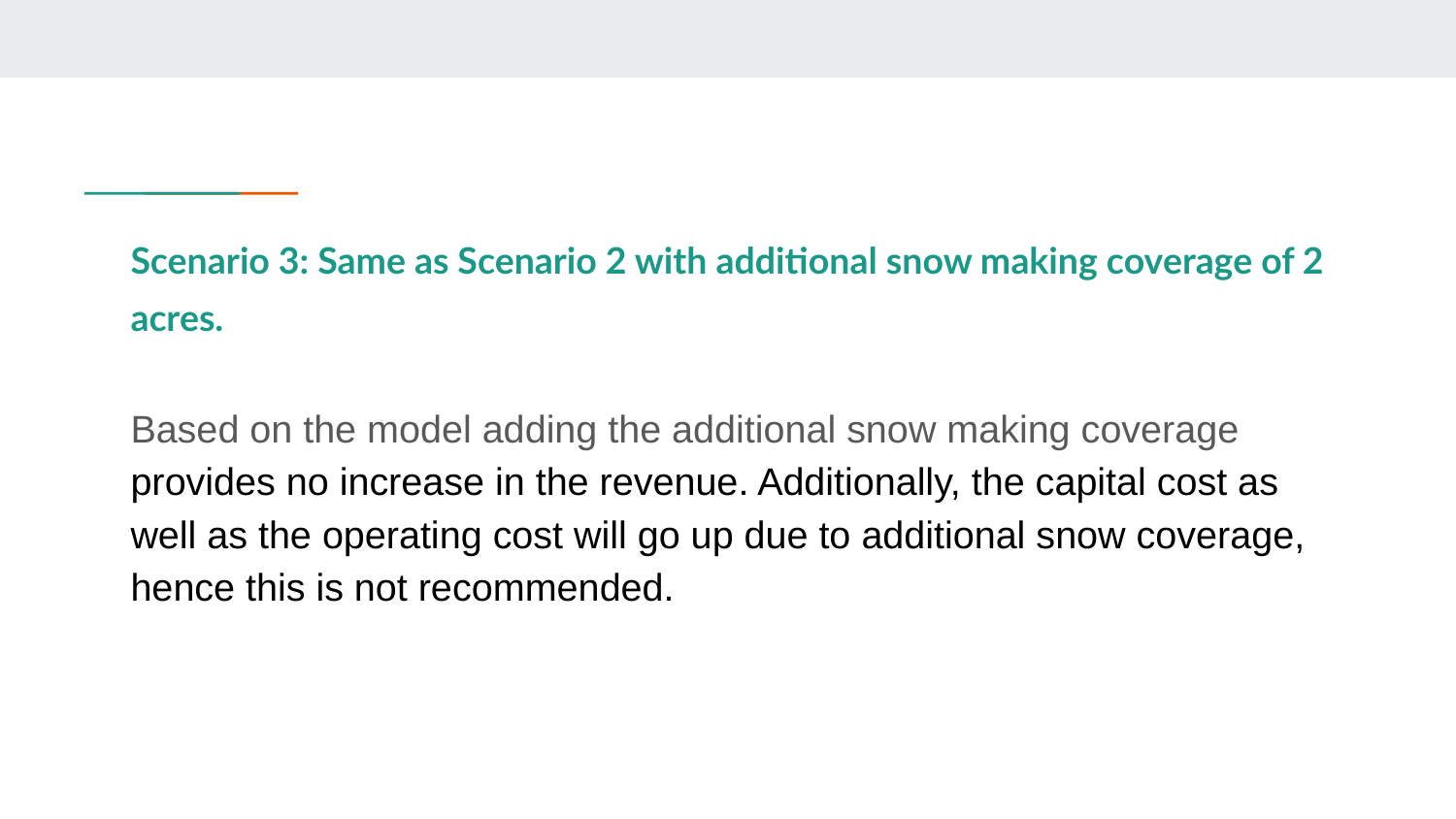

# Scenario 3: Same as Scenario 2 with additional snow making coverage of 2 acres.
Based on the model adding the additional snow making coverage provides no increase in the revenue. Additionally, the capital cost as well as the operating cost will go up due to additional snow coverage, hence this is not recommended.